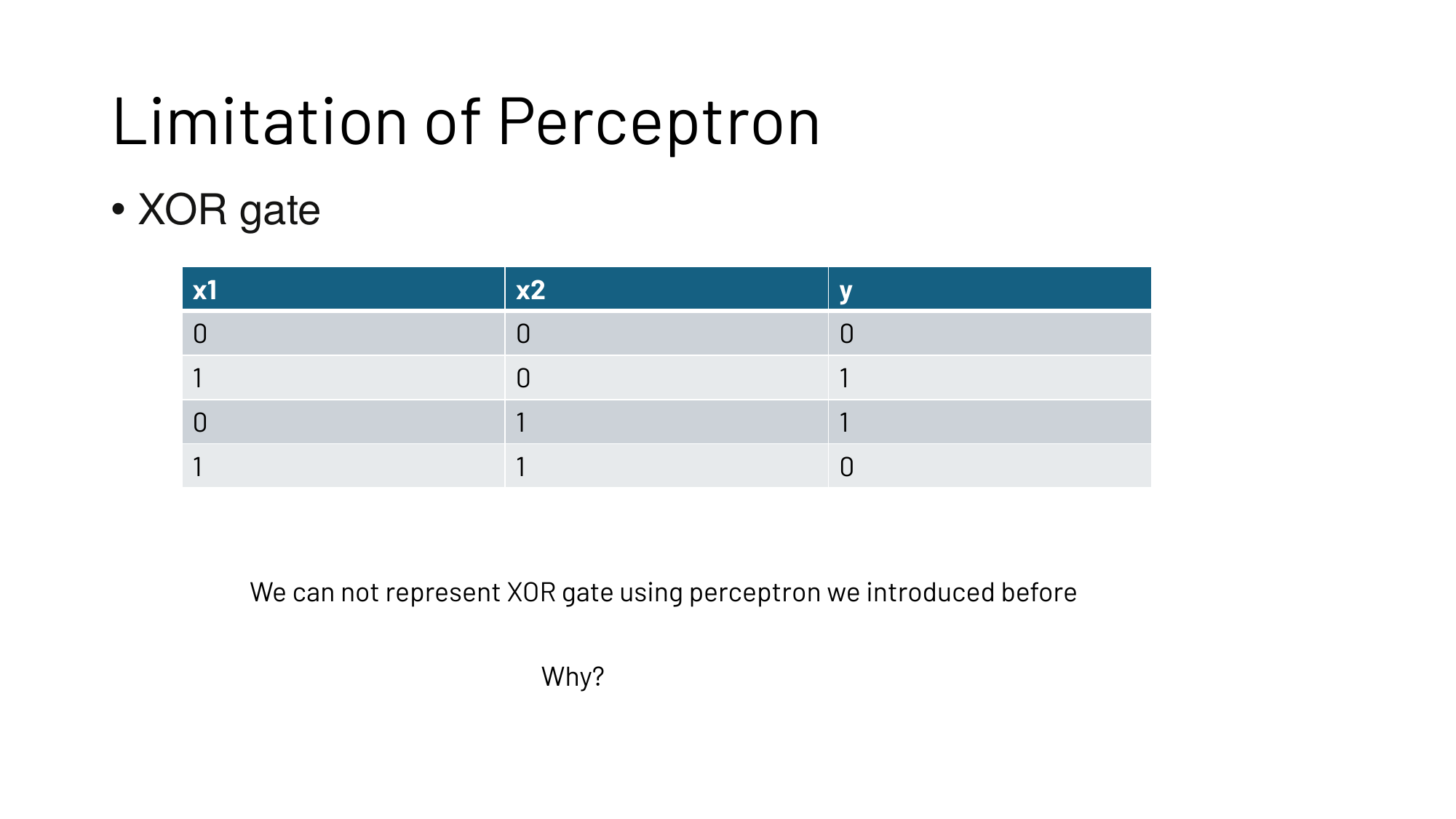

# Limitation of Perceptron
XOR gate

| x1 | x2 | y |
| --- | --- | --- |
| 0 | 0 | 0 |
| 1 | 0 | 1 |
| 0 | 1 | 1 |
| 1 | 1 | 0 |
We can not represent XOR gate using perceptron we introduced before
Why?